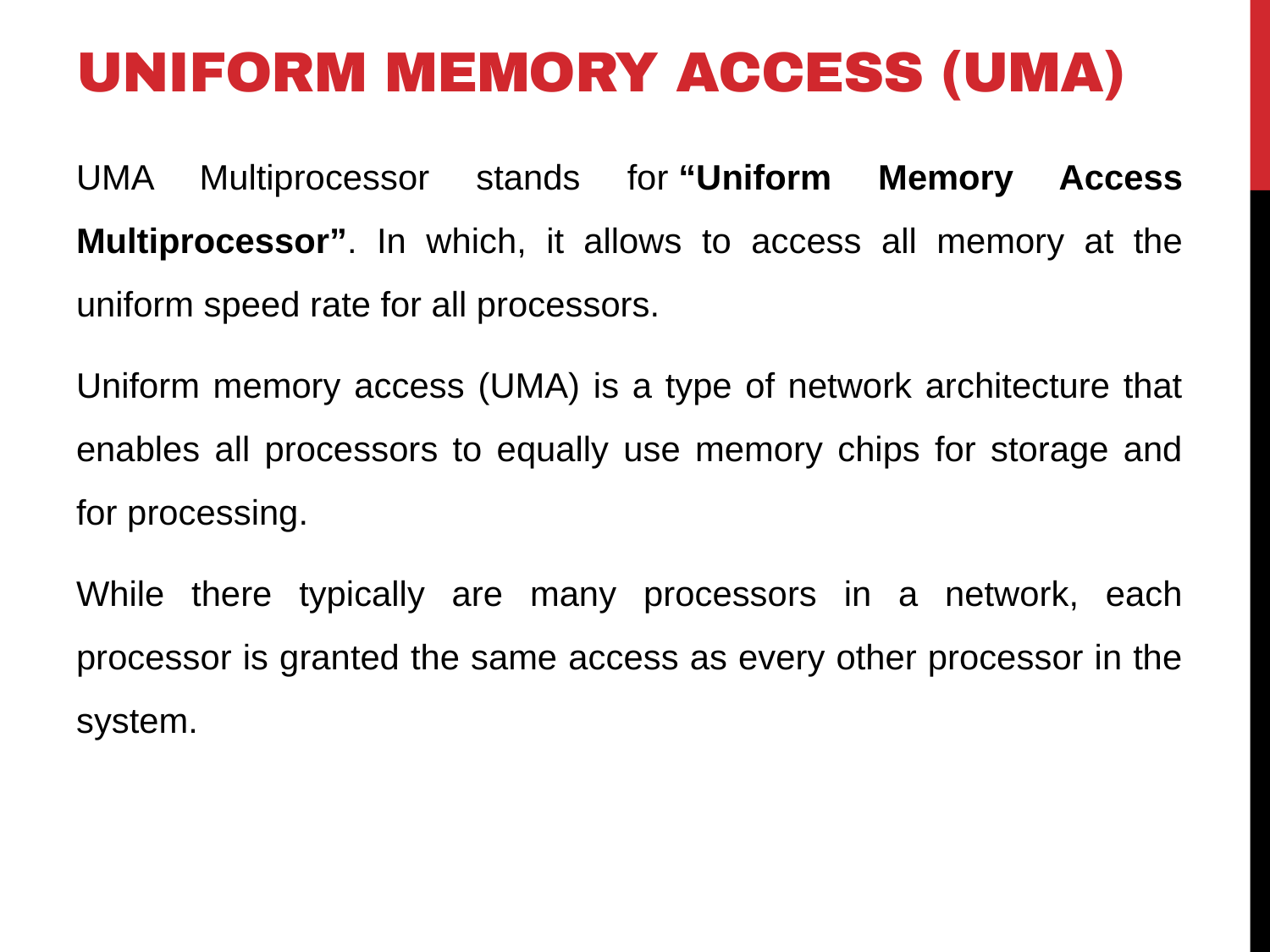

# Uniform Memory Access (UMA)
UMA Multiprocessor stands for “Uniform Memory Access Multiprocessor”. In which, it allows to access all memory at the uniform speed rate for all processors.
Uniform memory access (UMA) is a type of network architecture that enables all processors to equally use memory chips for storage and for processing.
While there typically are many processors in a network, each processor is granted the same access as every other processor in the system.